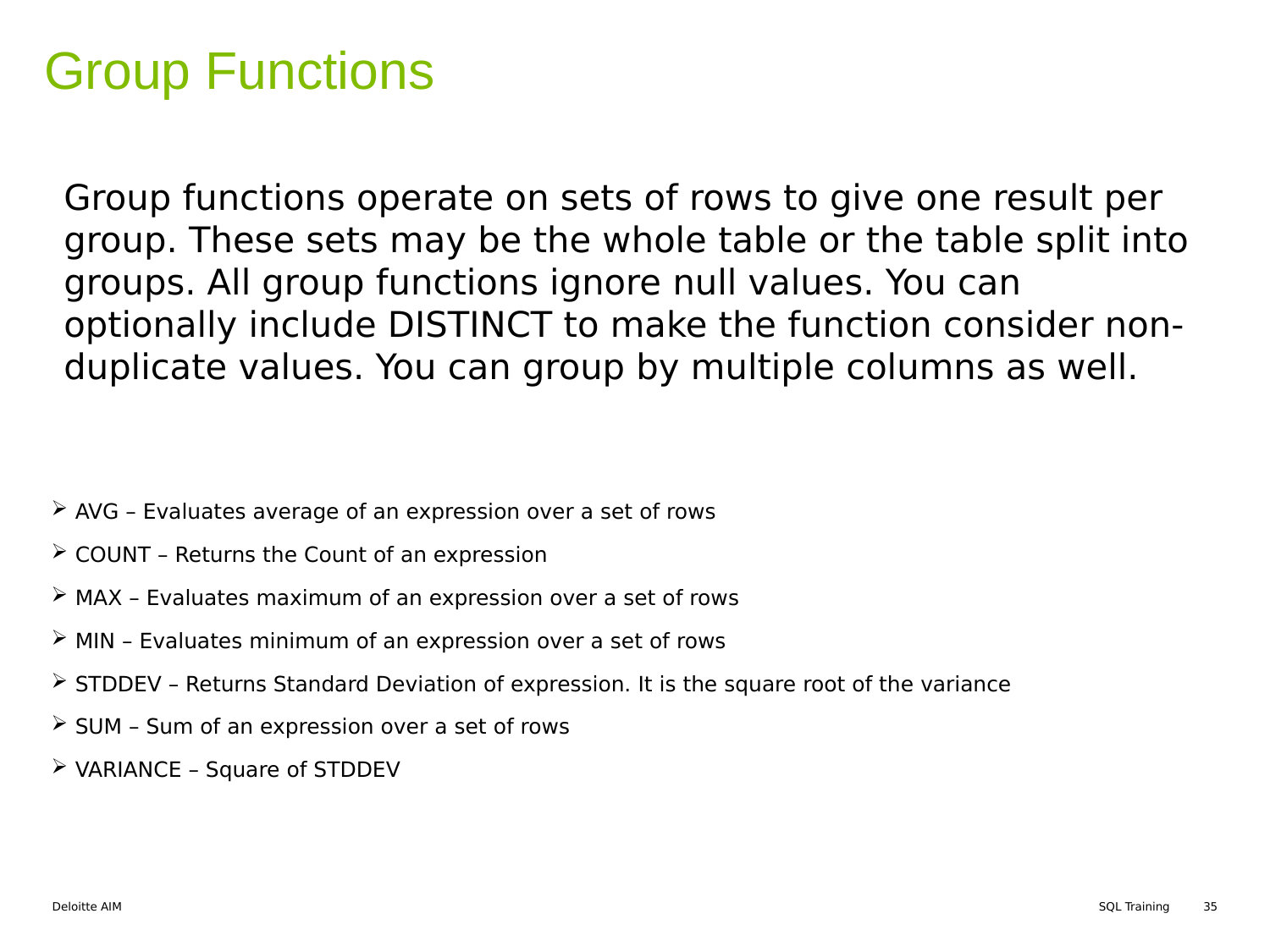

Group Functions
Group functions operate on sets of rows to give one result per group. These sets may be the whole table or the table split into groups. All group functions ignore null values. You can optionally include DISTINCT to make the function consider non-duplicate values. You can group by multiple columns as well.
AVG – Evaluates average of an expression over a set of rows
COUNT – Returns the Count of an expression
MAX – Evaluates maximum of an expression over a set of rows
MIN – Evaluates minimum of an expression over a set of rows
STDDEV – Returns Standard Deviation of expression. It is the square root of the variance
SUM – Sum of an expression over a set of rows
VARIANCE – Square of STDDEV